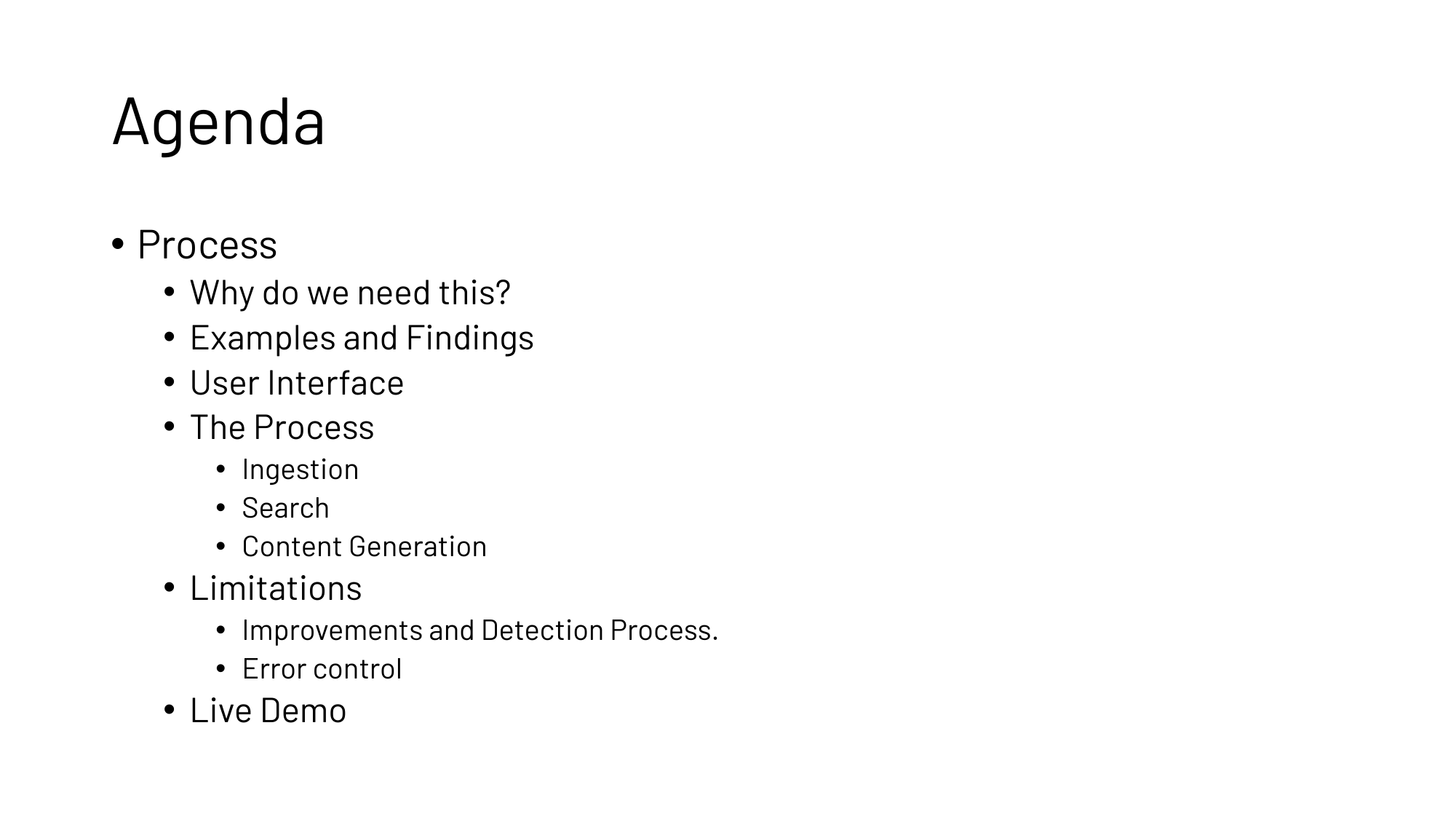

# Agenda
Process
Why do we need this?
Examples and Findings
User Interface
The Process
Ingestion
Search
Content Generation
Limitations
Improvements and Detection Process.
Error control
Live Demo